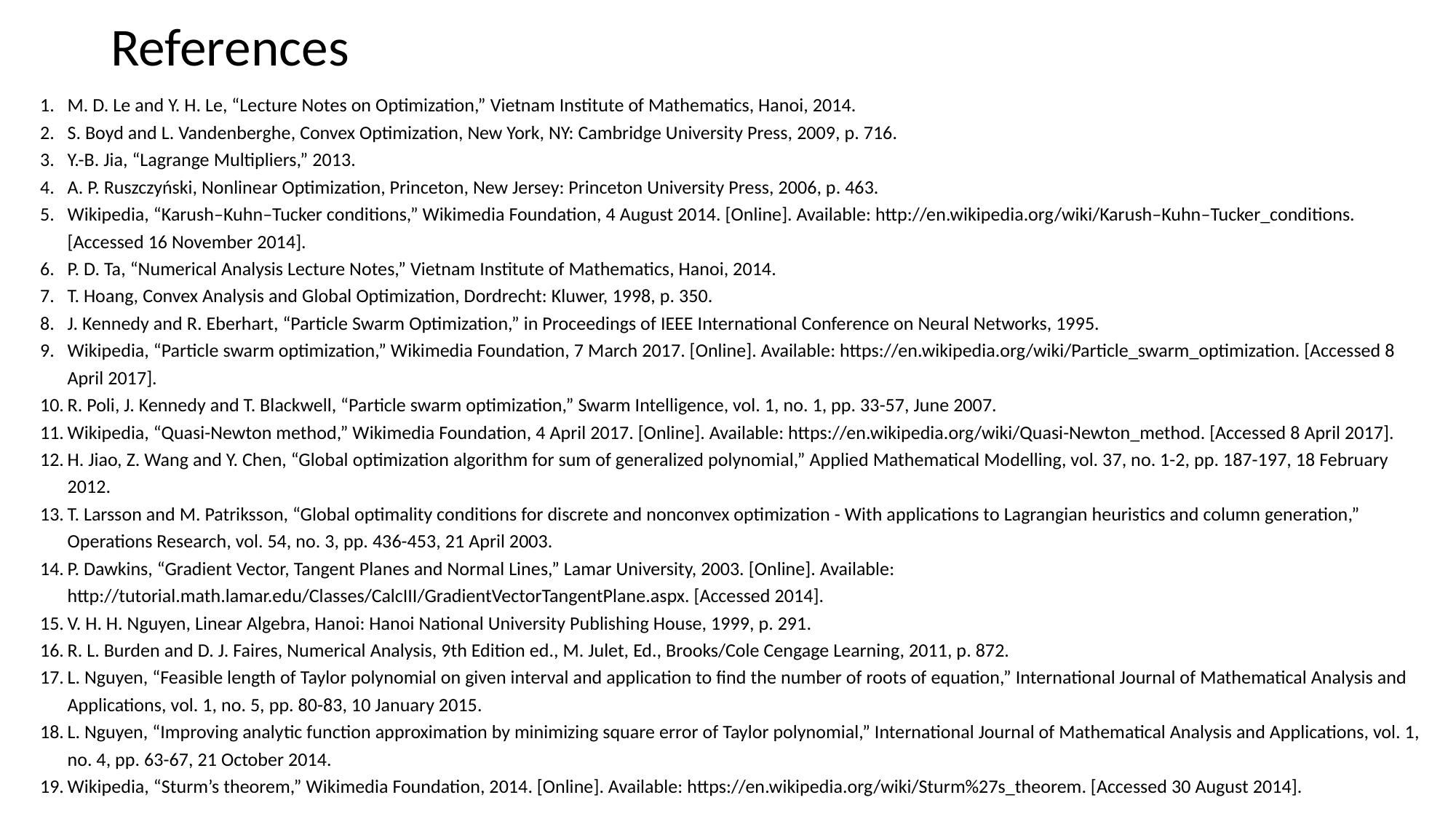

# References
M. D. Le and Y. H. Le, “Lecture Notes on Optimization,” Vietnam Institute of Mathematics, Hanoi, 2014.
S. Boyd and L. Vandenberghe, Convex Optimization, New York, NY: Cambridge University Press, 2009, p. 716.
Y.-B. Jia, “Lagrange Multipliers,” 2013.
A. P. Ruszczyński, Nonlinear Optimization, Princeton, New Jersey: Princeton University Press, 2006, p. 463.
Wikipedia, “Karush–Kuhn–Tucker conditions,” Wikimedia Foundation, 4 August 2014. [Online]. Available: http://en.wikipedia.org/wiki/Karush–Kuhn–Tucker_conditions. [Accessed 16 November 2014].
P. D. Ta, “Numerical Analysis Lecture Notes,” Vietnam Institute of Mathematics, Hanoi, 2014.
T. Hoang, Convex Analysis and Global Optimization, Dordrecht: Kluwer, 1998, p. 350.
J. Kennedy and R. Eberhart, “Particle Swarm Optimization,” in Proceedings of IEEE International Conference on Neural Networks, 1995.
Wikipedia, “Particle swarm optimization,” Wikimedia Foundation, 7 March 2017. [Online]. Available: https://en.wikipedia.org/wiki/Particle_swarm_optimization. [Accessed 8 April 2017].
R. Poli, J. Kennedy and T. Blackwell, “Particle swarm optimization,” Swarm Intelligence, vol. 1, no. 1, pp. 33-57, June 2007.
Wikipedia, “Quasi-Newton method,” Wikimedia Foundation, 4 April 2017. [Online]. Available: https://en.wikipedia.org/wiki/Quasi-Newton_method. [Accessed 8 April 2017].
H. Jiao, Z. Wang and Y. Chen, “Global optimization algorithm for sum of generalized polynomial,” Applied Mathematical Modelling, vol. 37, no. 1-2, pp. 187-197, 18 February 2012.
T. Larsson and M. Patriksson, “Global optimality conditions for discrete and nonconvex optimization - With applications to Lagrangian heuristics and column generation,” Operations Research, vol. 54, no. 3, pp. 436-453, 21 April 2003.
P. Dawkins, “Gradient Vector, Tangent Planes and Normal Lines,” Lamar University, 2003. [Online]. Available: http://tutorial.math.lamar.edu/Classes/CalcIII/GradientVectorTangentPlane.aspx. [Accessed 2014].
V. H. H. Nguyen, Linear Algebra, Hanoi: Hanoi National University Publishing House, 1999, p. 291.
R. L. Burden and D. J. Faires, Numerical Analysis, 9th Edition ed., M. Julet, Ed., Brooks/Cole Cengage Learning, 2011, p. 872.
L. Nguyen, “Feasible length of Taylor polynomial on given interval and application to find the number of roots of equation,” International Journal of Mathematical Analysis and Applications, vol. 1, no. 5, pp. 80-83, 10 January 2015.
L. Nguyen, “Improving analytic function approximation by minimizing square error of Taylor polynomial,” International Journal of Mathematical Analysis and Applications, vol. 1, no. 4, pp. 63-67, 21 October 2014.
Wikipedia, “Sturm’s theorem,” Wikimedia Foundation, 2014. [Online]. Available: https://en.wikipedia.org/wiki/Sturm%27s_theorem. [Accessed 30 August 2014].